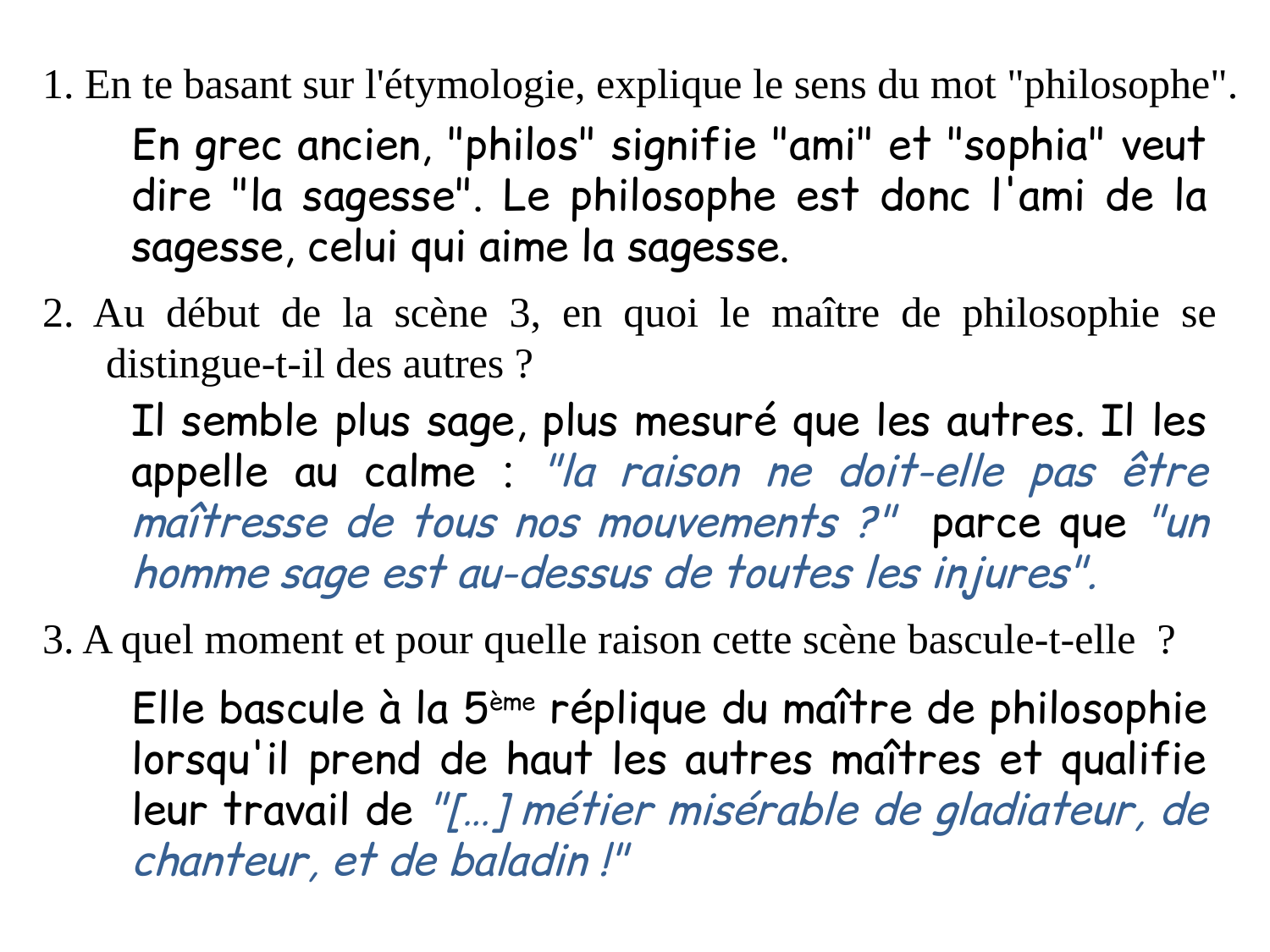

1. En te basant sur l'étymologie, explique le sens du mot "philosophe".
En grec ancien, "philos" signifie "ami" et "sophia" veut dire "la sagesse". Le philosophe est donc l'ami de la sagesse, celui qui aime la sagesse.
2. Au début de la scène 3, en quoi le maître de philosophie se distingue-t-il des autres ?
Il semble plus sage, plus mesuré que les autres. Il les appelle au calme : "la raison ne doit-elle pas être maîtresse de tous nos mouvements ?"  parce que "un homme sage est au-dessus de toutes les injures".
3. A quel moment et pour quelle raison cette scène bascule-t-elle  ?
Elle bascule à la 5ème réplique du maître de philosophie lorsqu'il prend de haut les autres maîtres et qualifie leur travail de "[…] métier misérable de gladiateur, de chanteur, et de baladin !"